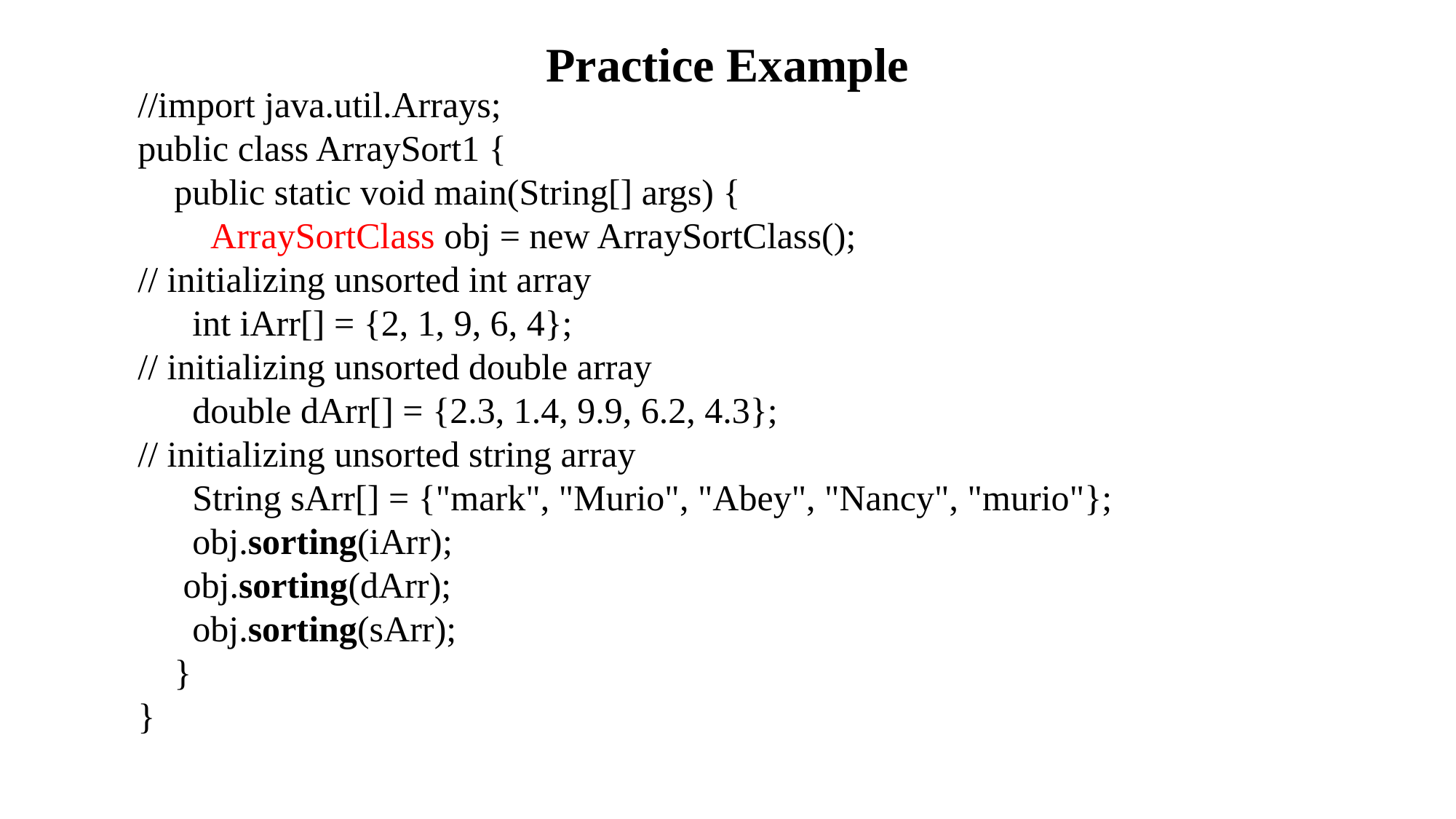

# Practice Example
//import java.util.Arrays;
public class ArraySort1 {
    public static void main(String[] args) {
        ArraySortClass obj = new ArraySortClass();
// initializing unsorted int array
      int iArr[] = {2, 1, 9, 6, 4};
// initializing unsorted double array
      double dArr[] = {2.3, 1.4, 9.9, 6.2, 4.3};
// initializing unsorted string array
      String sArr[] = {"mark", "Murio", "Abey", "Nancy", "murio"};
      obj.sorting(iArr);
     obj.sorting(dArr);
      obj.sorting(sArr);
    }
}